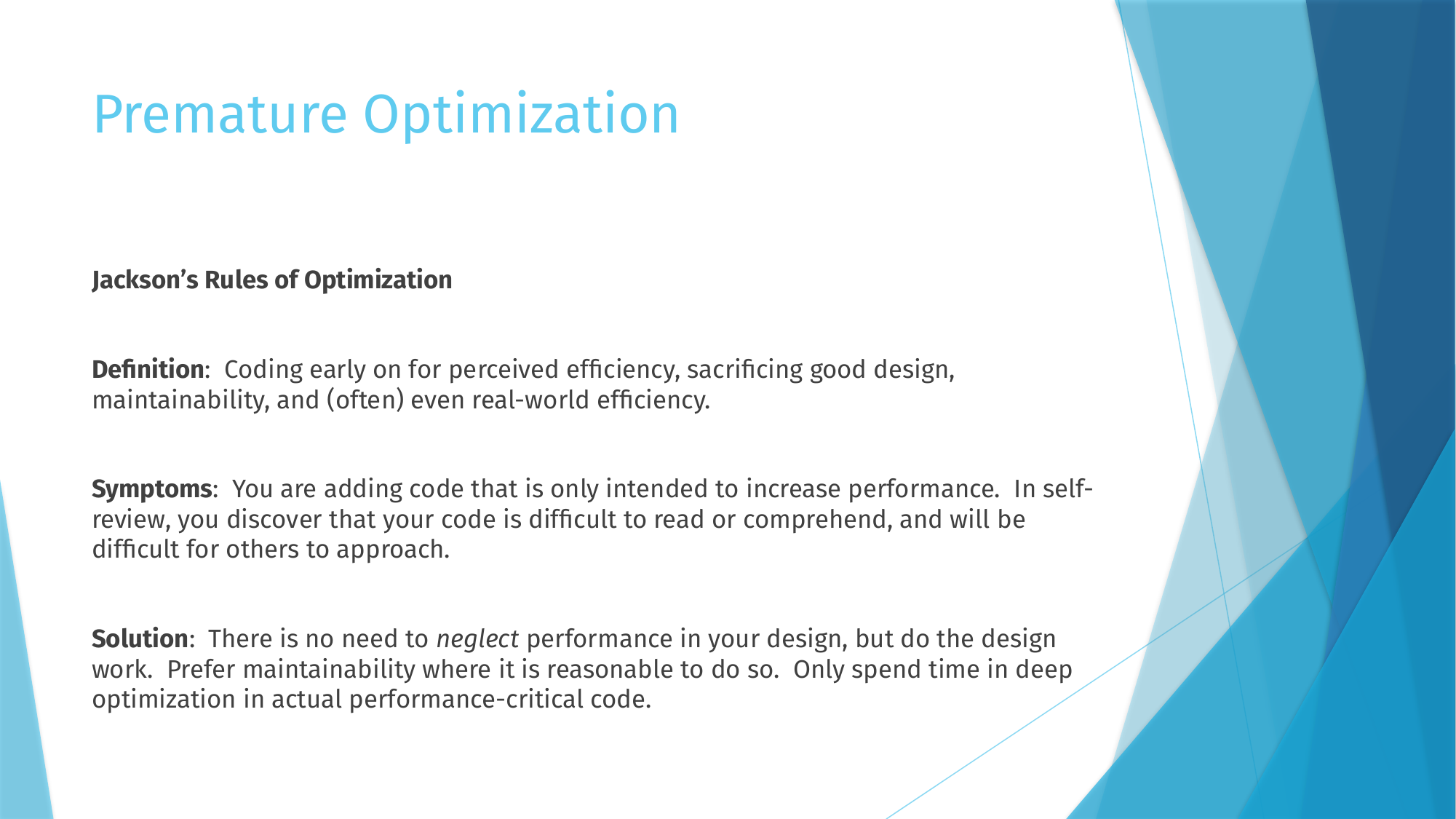

# Premature Optimization
Jackson’s Rules of Optimization

Definition:  Coding early on for perceived efficiency, sacrificing good design, maintainability, and (often) even real-world efficiency.

Symptoms:  You are adding code that is only intended to increase performance.  In self-review, you discover that your code is difficult to read or comprehend, and will be difficult for others to approach.

Solution:  There is no need to neglect performance in your design, but do the design work.  Prefer maintainability where it is reasonable to do so.  Only spend time in deep optimization in actual performance-critical code.